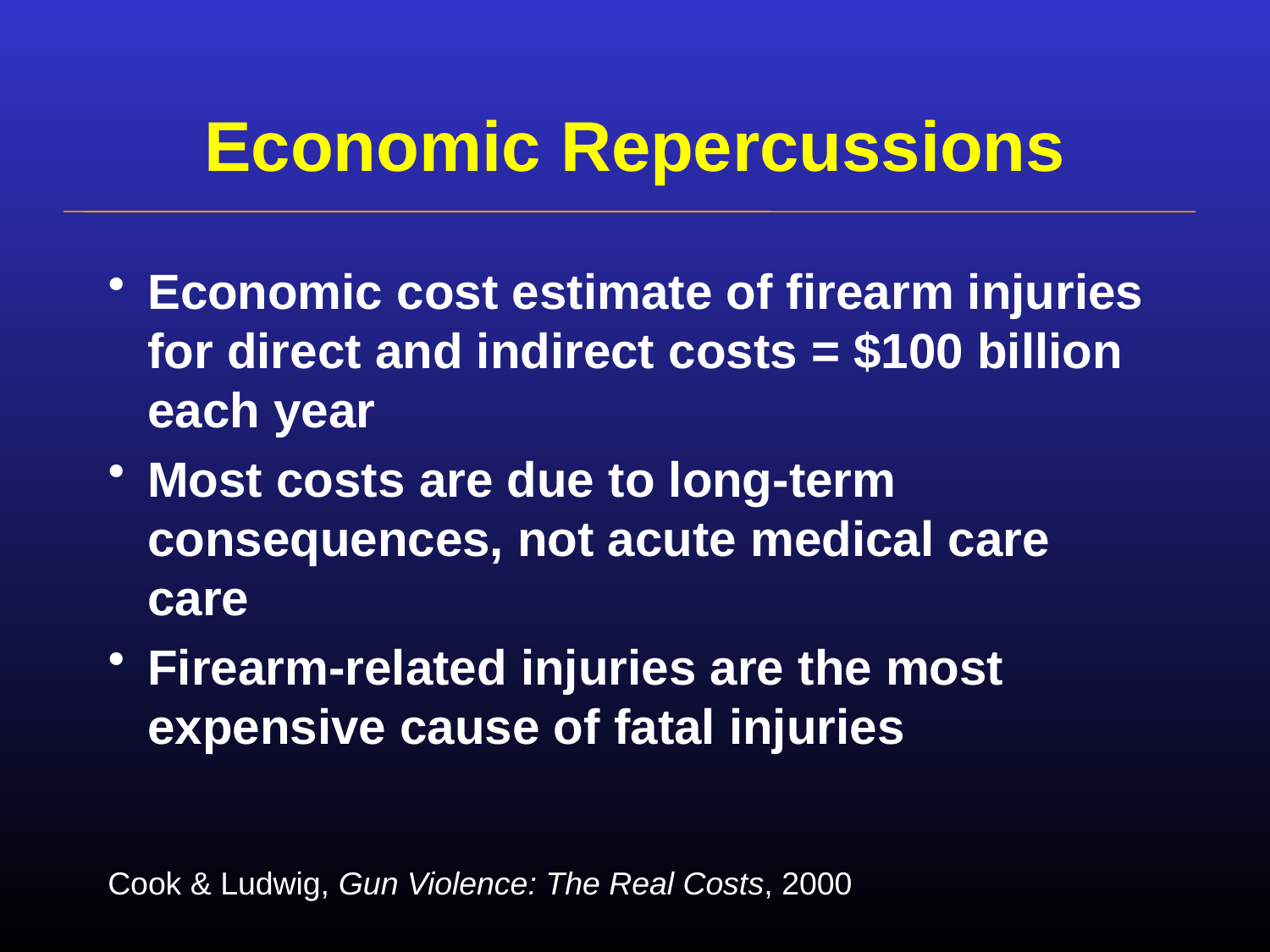

# Economic Repercussions

Economic cost estimate of firearm injuries for direct and indirect costs = $100 billion each year
Most costs are due to long-term consequences, not acute medical care care
Firearm-related injuries are the most expensive cause of fatal injuries

Cook & Ludwig, Gun Violence: The Real Costs, 2000